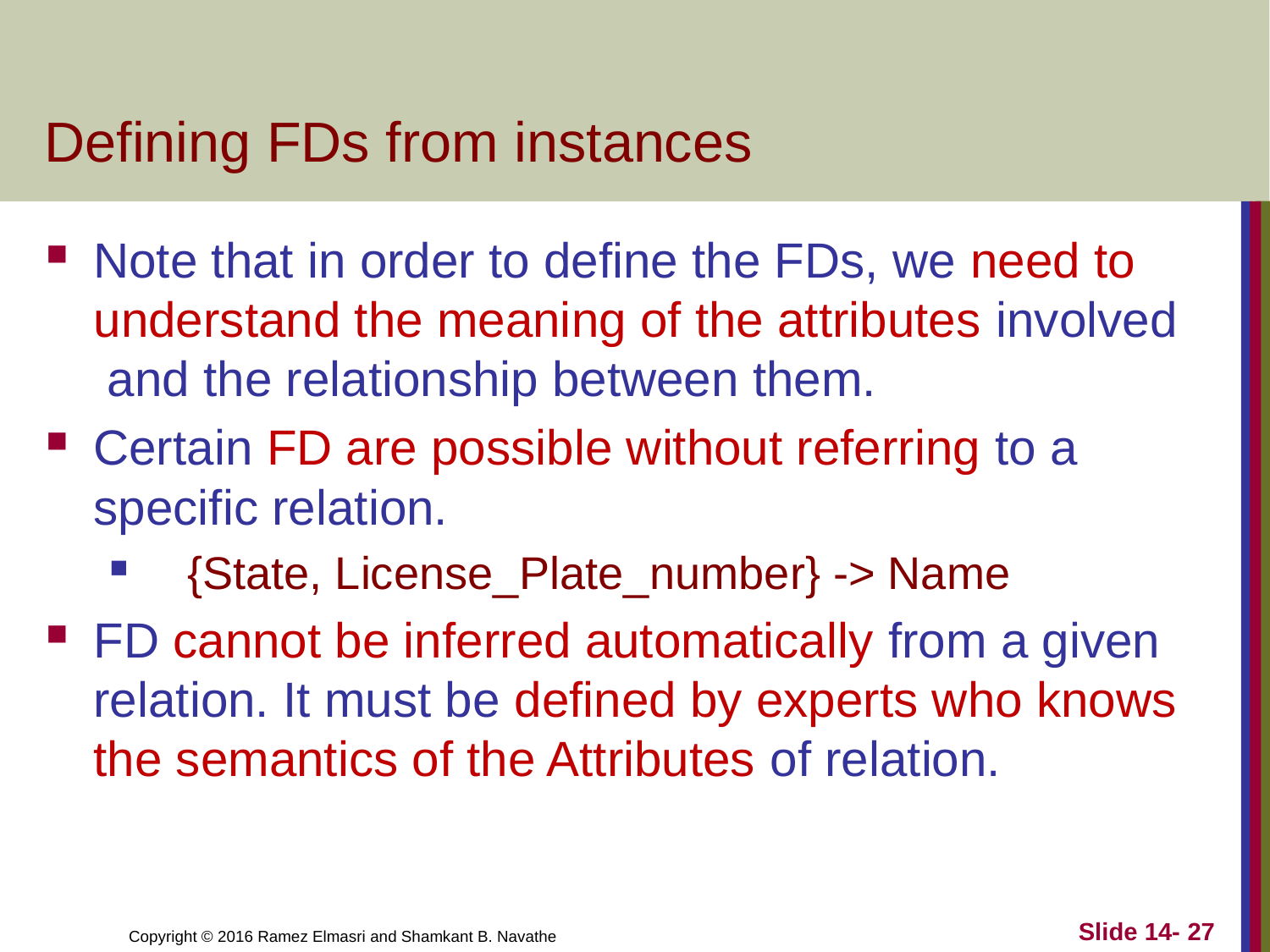

# Defining FDs from instances
Note that in order to define the FDs, we need to understand the meaning of the attributes involved  and the relationship between them.
Certain FD are possible without referring to a specific relation.
   {State, License_Plate_number} -> Name
FD cannot be inferred automatically from a given relation. It must be defined by experts who knows the semantics of the Attributes of relation.
Slide 14- 27